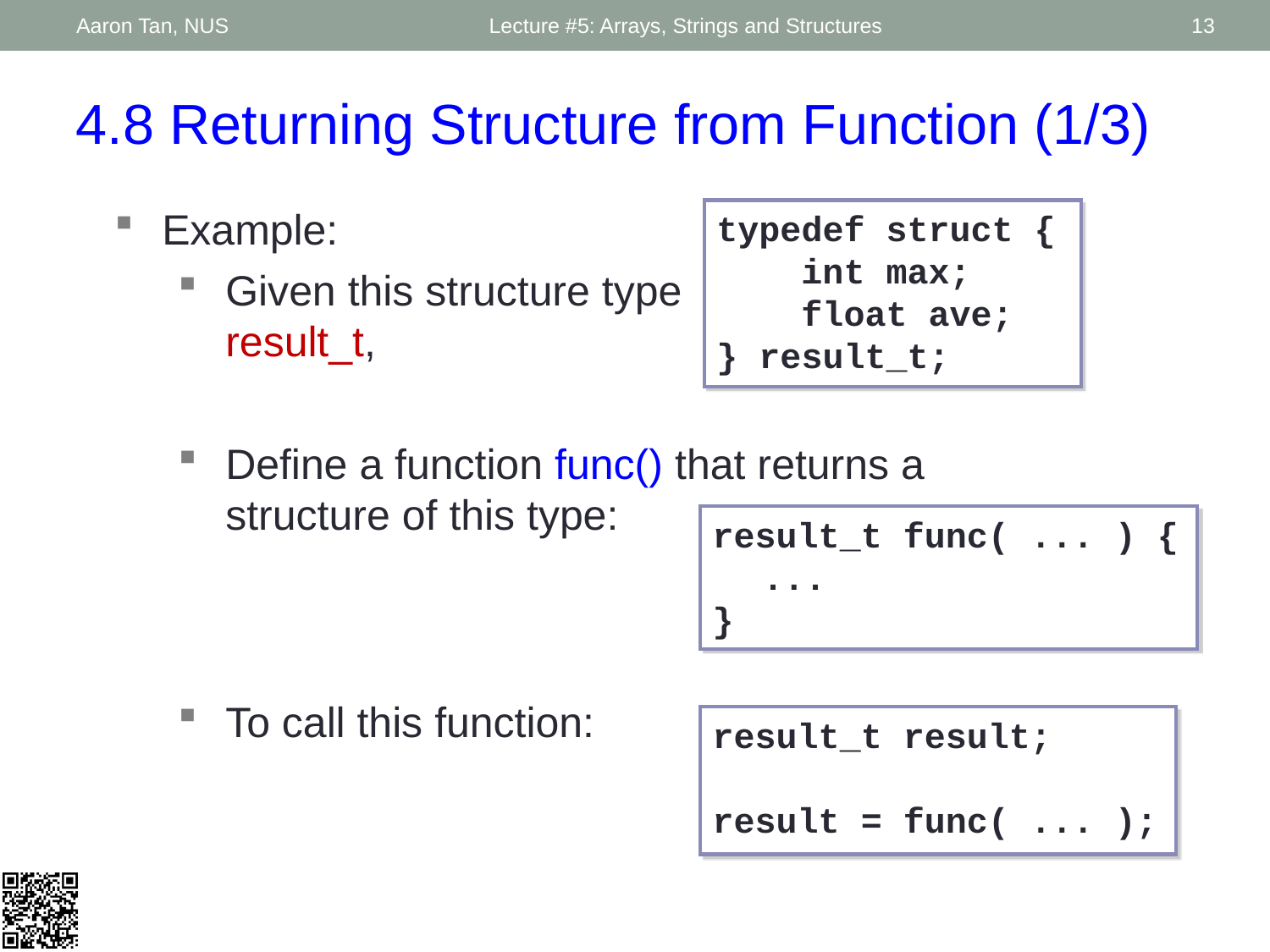

Aaron Tan, NUS
Lecture #5: Arrays, Strings and Structures
13
4.8 Returning Structure from Function (1/3)
Example:
Given this structure type
result_t,

Define a function func() that returns a structure of this type:

To call this function:
typedef struct {
    int max;
    float ave;
} result_t;
result_t func( ... ) {
 	...
}
result_t result;

result = func( ... );